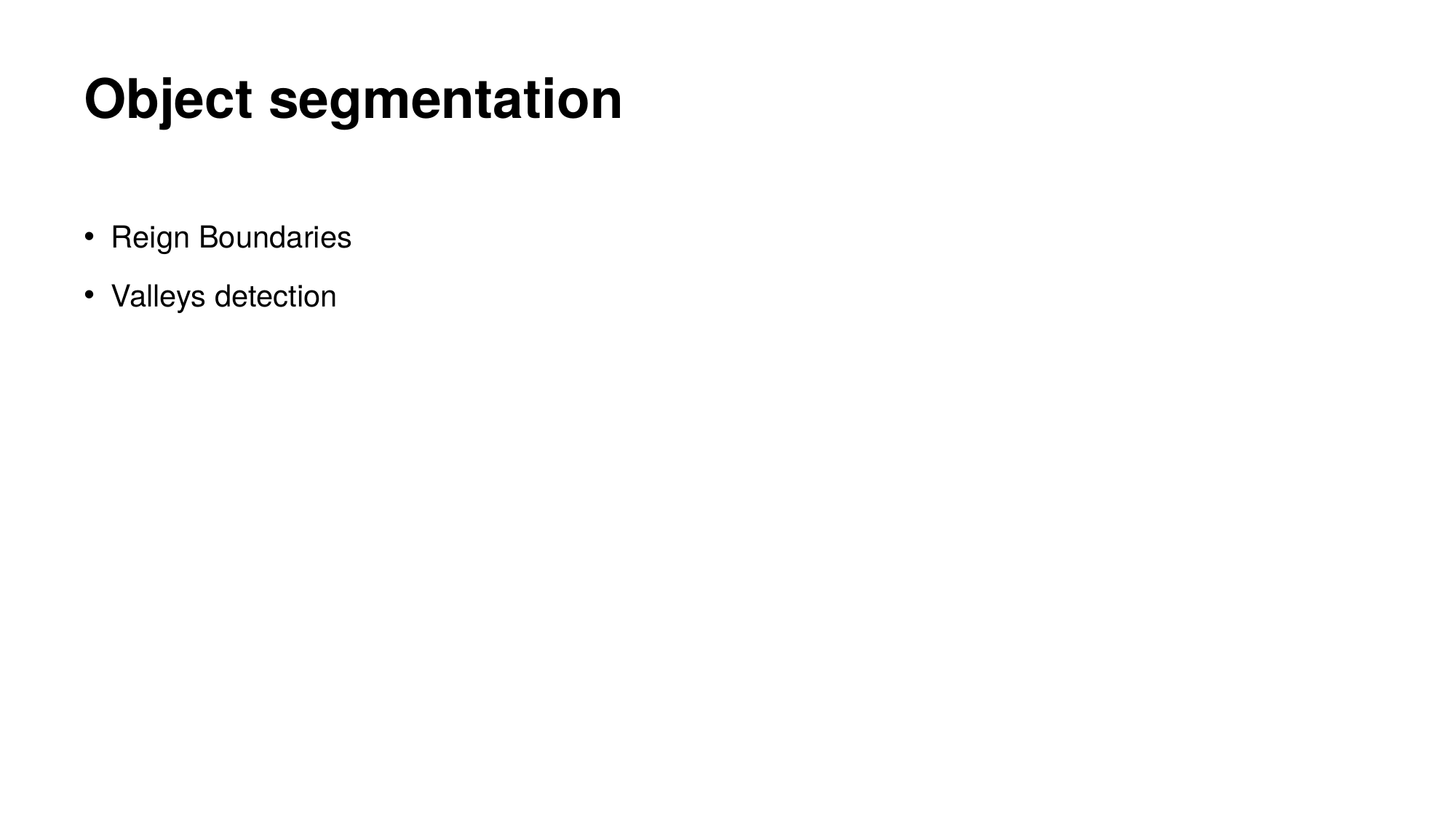

# Object segmentation
Reign Boundaries
Valleys detection